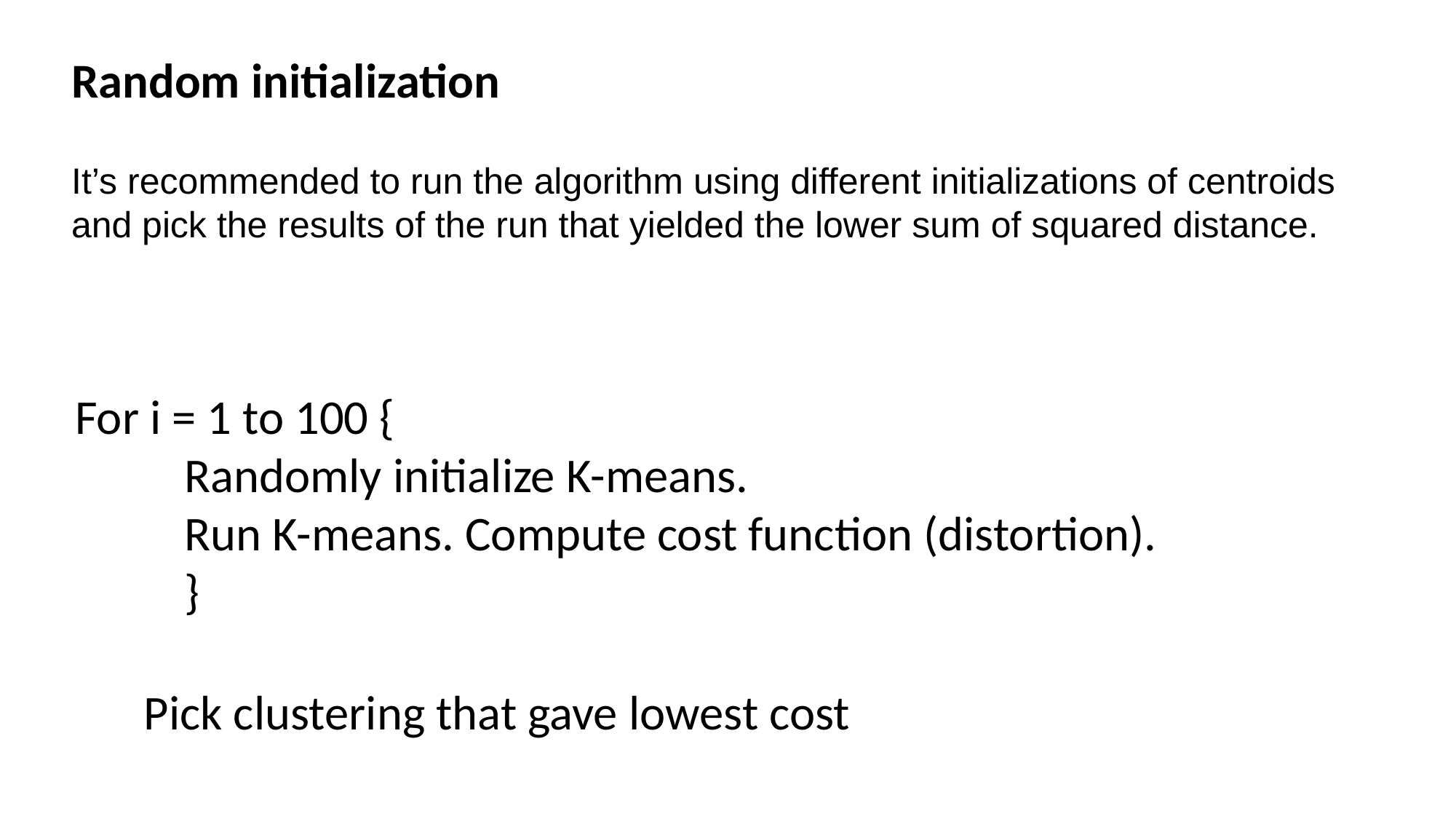

Random initialization
It’s recommended to run the algorithm using different initializations of centroids and pick the results of the run that yielded the lower sum of squared distance.
For i = 1 to 100 {
 	Randomly initialize K-means.
	Run K-means. Compute cost function (distortion).
	}
Pick clustering that gave lowest cost